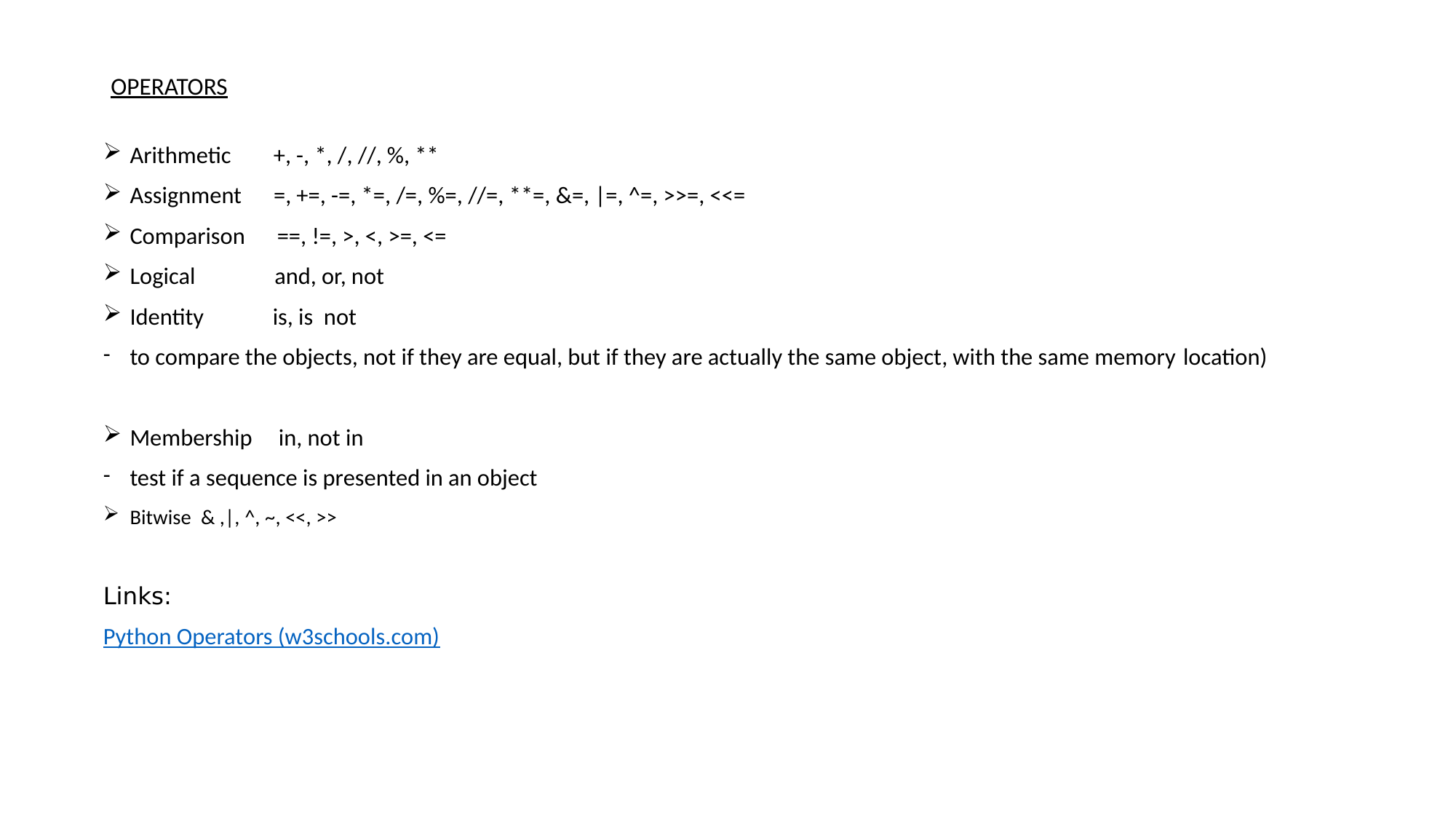

# OPERATORS
Arithmetic        +, -, *, /, //, %, **
Assignment      =, +=, -=, *=, /=, %=, //=, **=, &=, |=, ^=, >>=, <<=
Comparison      ==, !=, >, <, >=, <=
Logical               and, or, not
Identity             is, is  not
to compare the objects, not if they are equal, but if they are actually the same object, with the same memory location)

Membership     in, not in
test if a sequence is presented in an object
Bitwise  & ,|, ^, ~, <<, >>

Links:
Python Operators (w3schools.com)